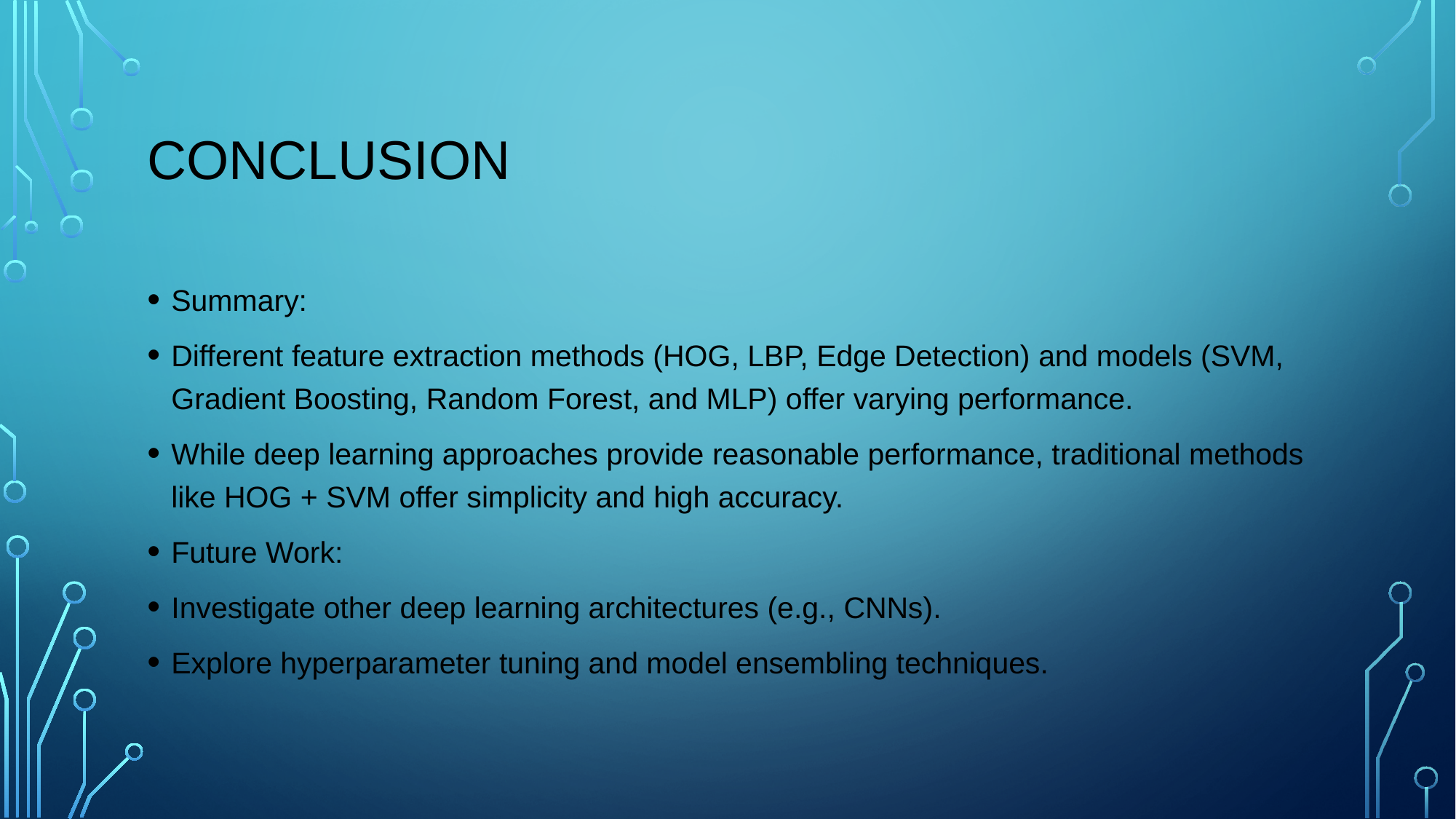

# Conclusion
Summary:
Different feature extraction methods (HOG, LBP, Edge Detection) and models (SVM, Gradient Boosting, Random Forest, and MLP) offer varying performance.
While deep learning approaches provide reasonable performance, traditional methods like HOG + SVM offer simplicity and high accuracy.
Future Work:
Investigate other deep learning architectures (e.g., CNNs).
Explore hyperparameter tuning and model ensembling techniques.